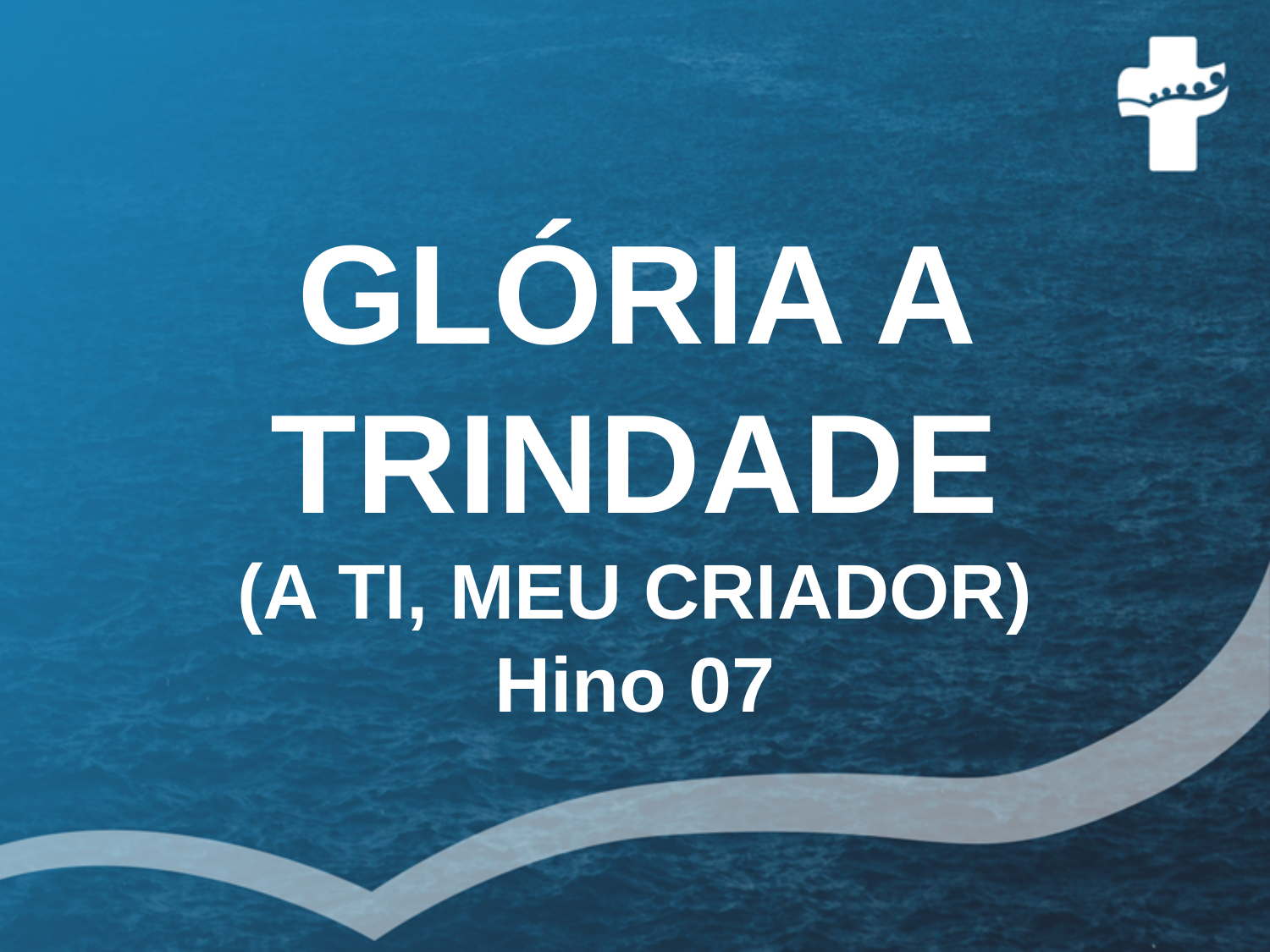

# GLÓRIA A TRINDADE (A TI, MEU CRIADOR) Hino 07